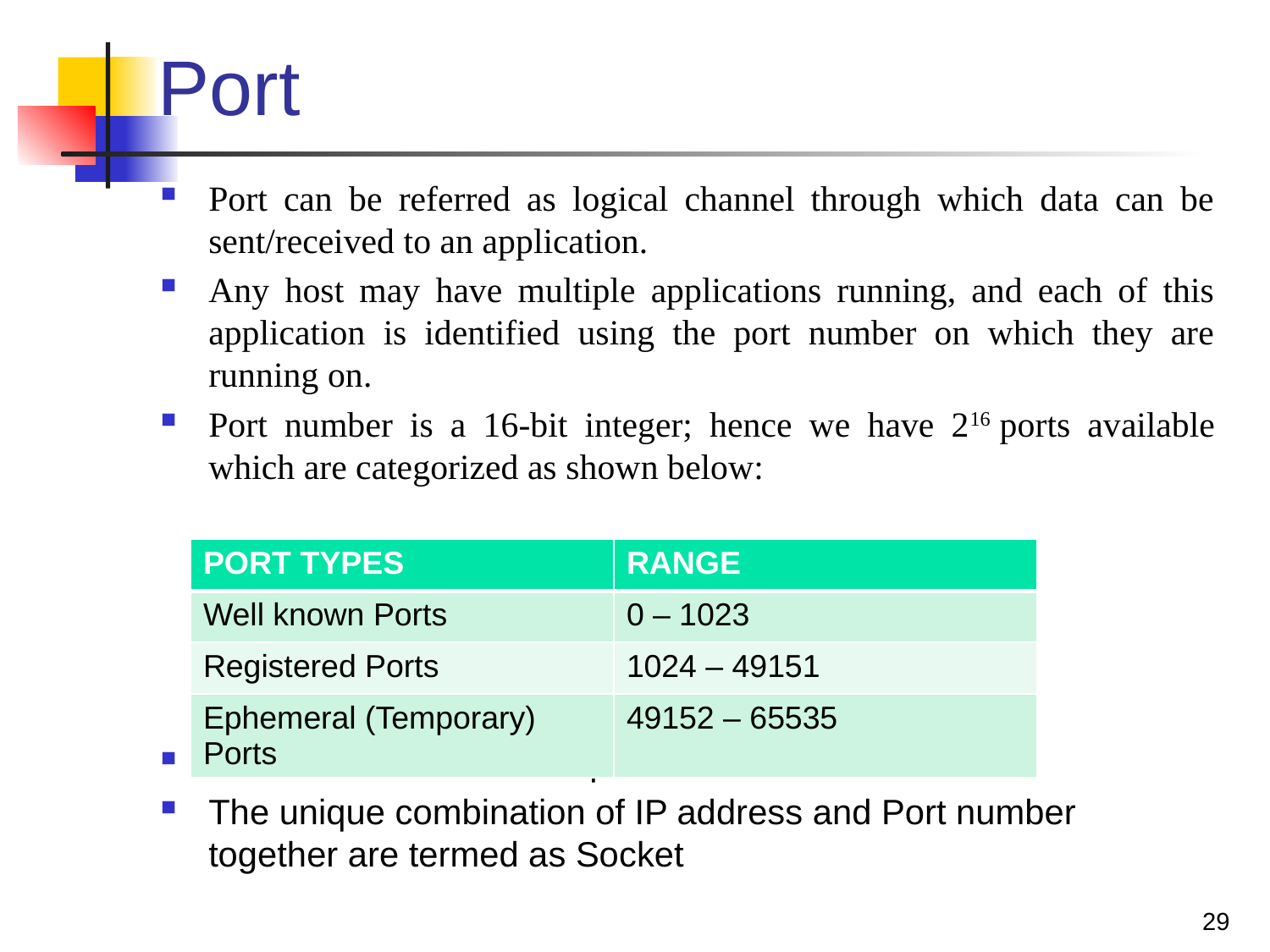

# Port
Port can be referred as logical channel through which data can be sent/received to an application.
Any host may have multiple applications running, and each of this application is identified using the port number on which they are running on.
Port number is a 16-bit integer; hence we have 216 ports available which are categorized as shown below:

Command to see active port  C:\>netstat –a
The unique combination of IP address and Port number together are termed as Socket

| PORT TYPES | RANGE |
| --- | --- |
| Well known Ports | 0 – 1023 |
| Registered Ports | 1024 – 49151 |
| Ephemeral (Temporary) Ports | 49152 – 65535 |
29